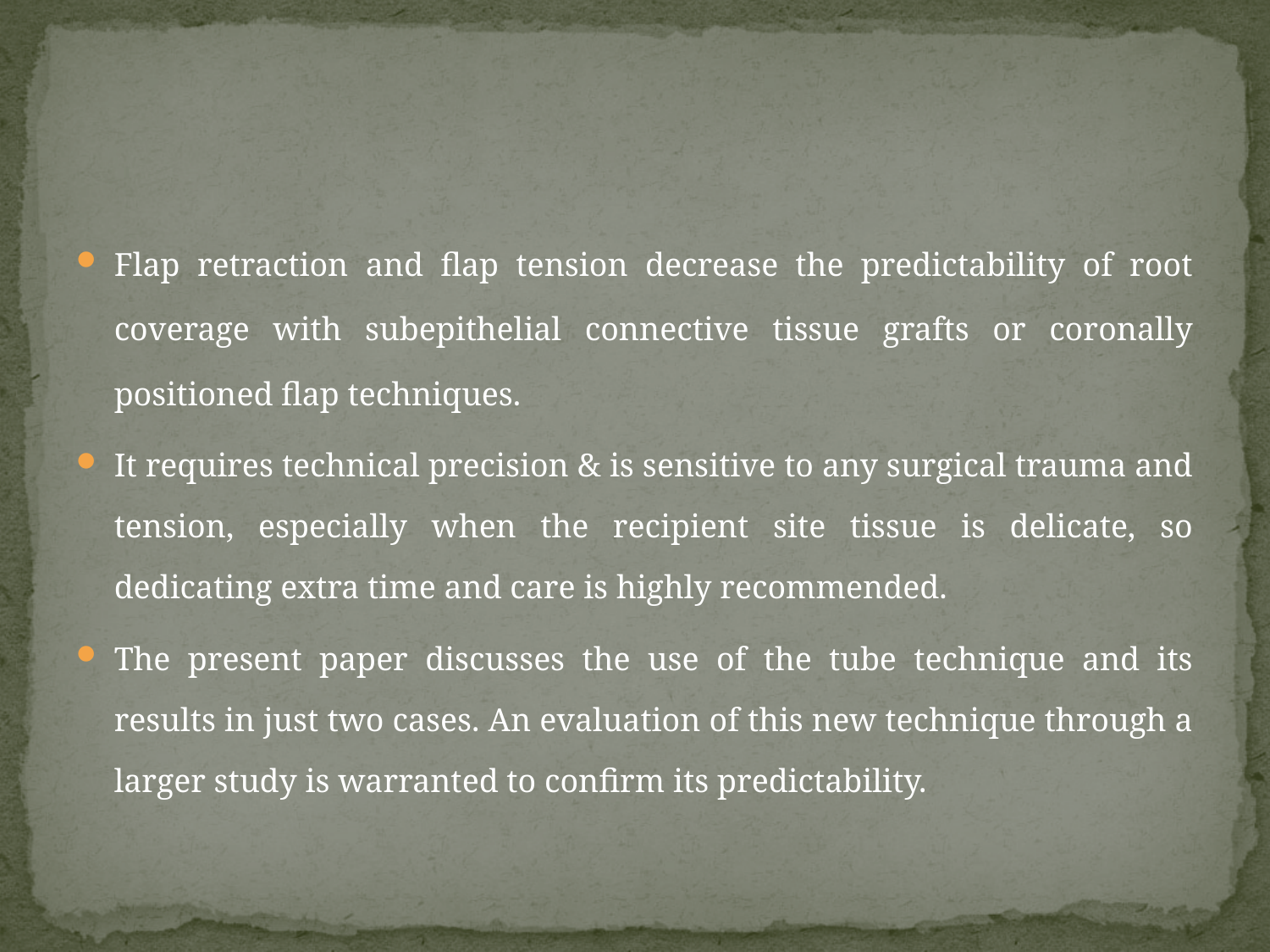

#
Flap retraction and flap tension decrease the predictability of root coverage with subepithelial connective tissue grafts or coronally positioned flap techniques.
It requires technical precision & is sensitive to any surgical trauma and tension, especially when the recipient site tissue is delicate, so dedicating extra time and care is highly recommended.
The present paper discusses the use of the tube technique and its results in just two cases. An evaluation of this new technique through a larger study is warranted to confirm its predictability.